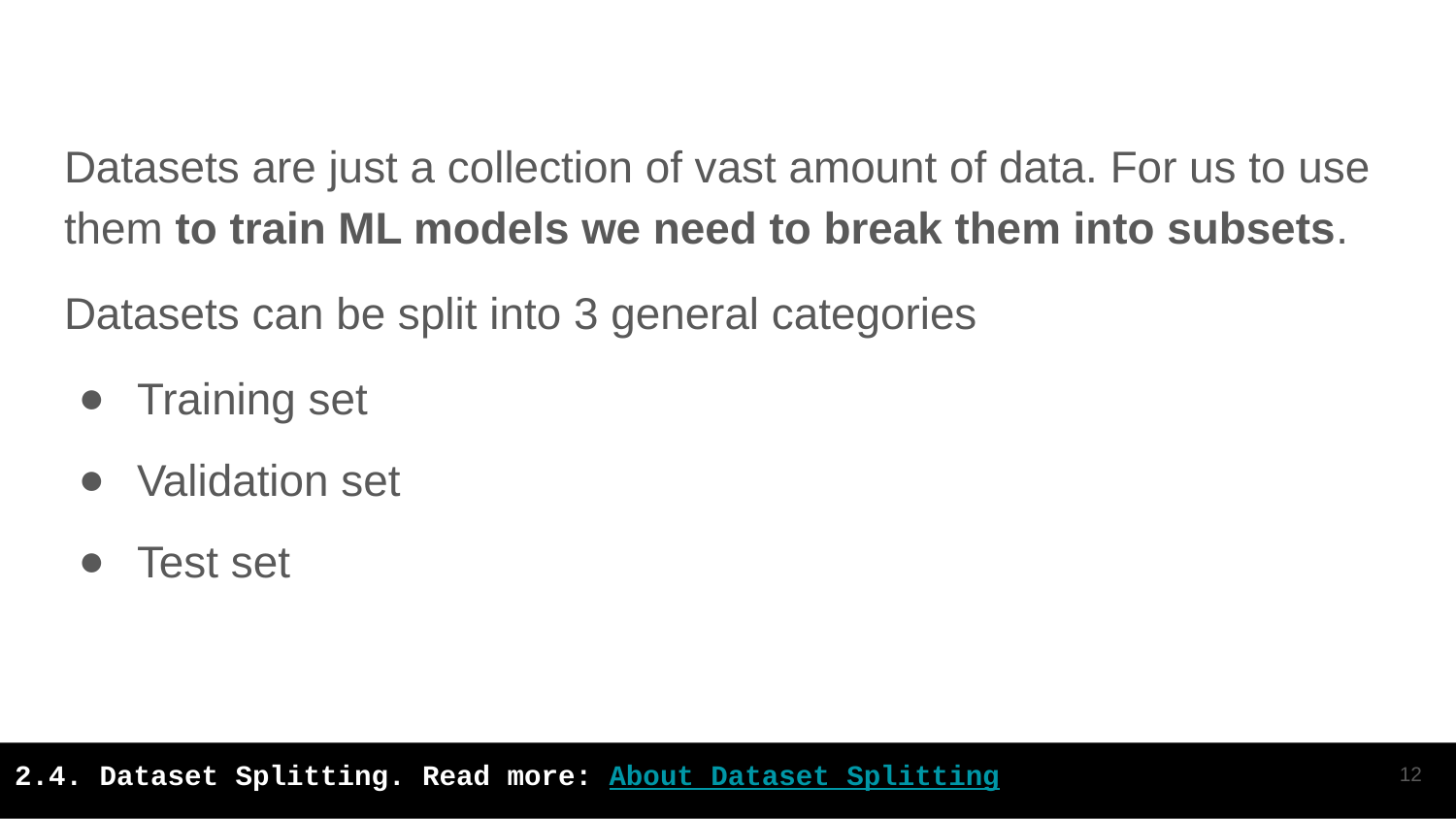

Datasets are just a collection of vast amount of data. For us to use them to train ML models we need to break them into subsets.
Datasets can be split into 3 general categories
Training set
Validation set
Test set
12
2.4. Dataset Splitting. Read more: About Dataset Splitting